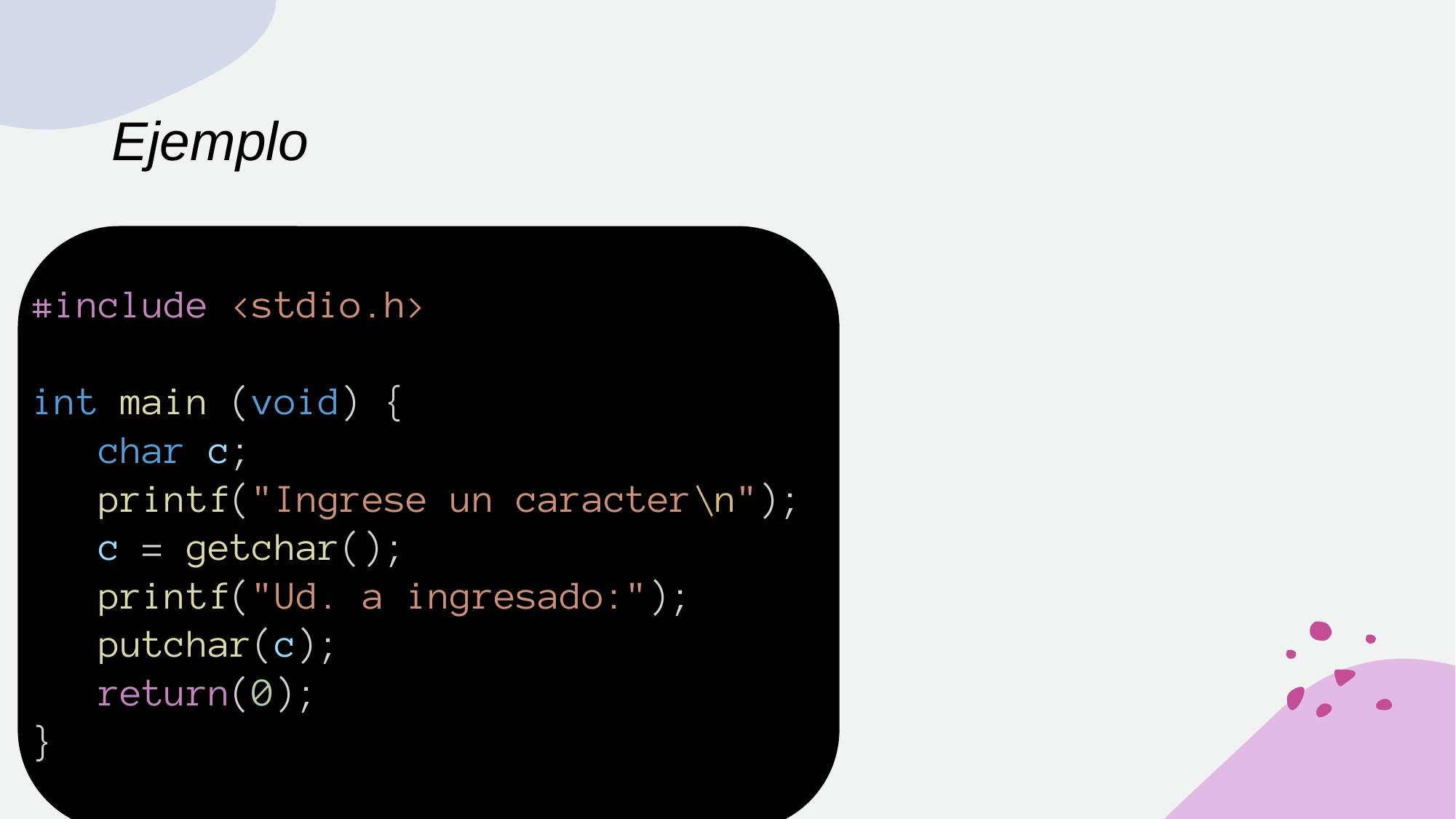

# Ejemplo

#include <stdio.h>
int main (void) {
   char c;
   printf("Ingrese un caracter\n");
   c = getchar();
   printf("Ud. a ingresado:");
   putchar(c);
   return(0);
}